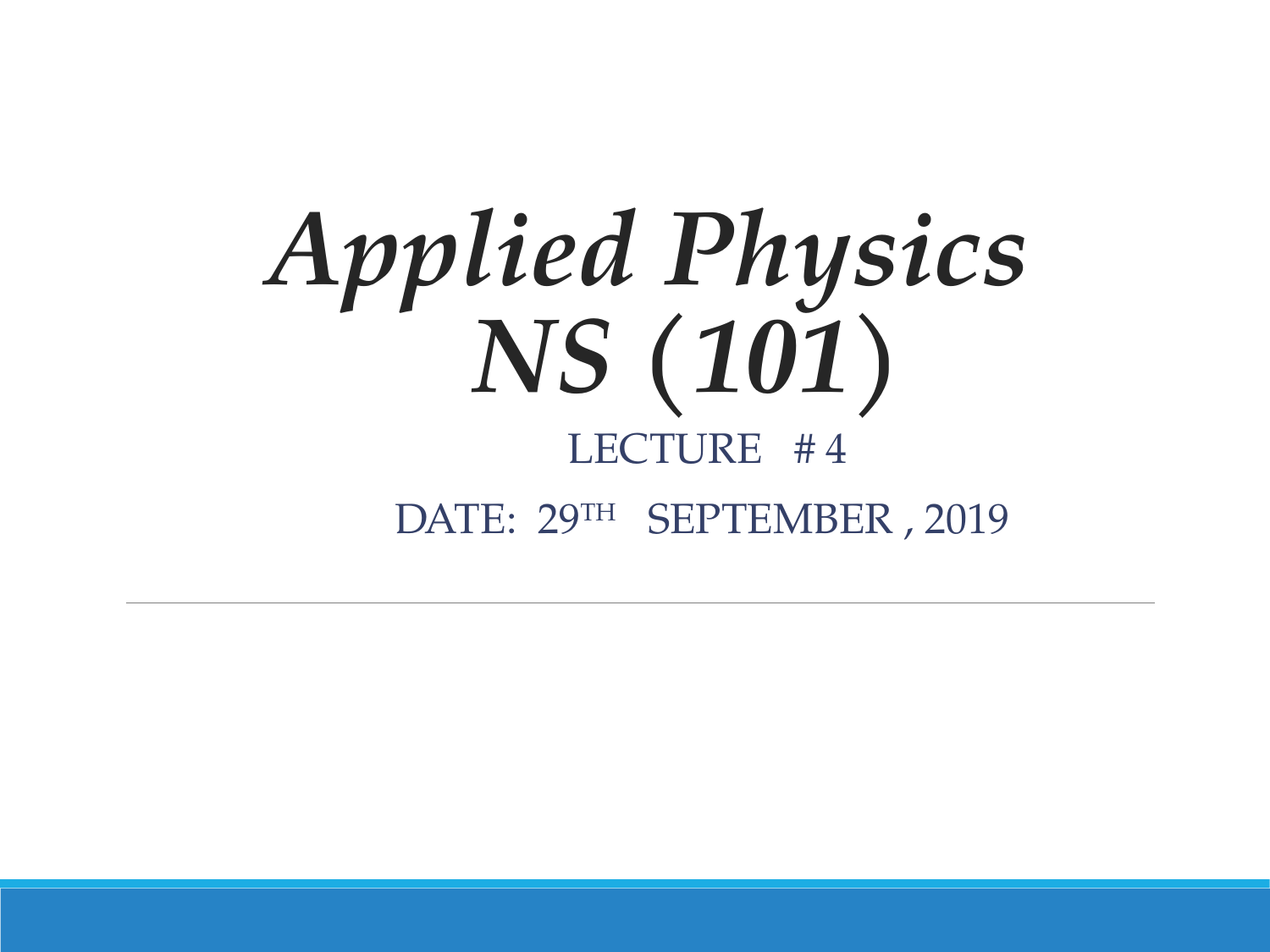

# Applied Physics    NS (101)
LECTURE   # 4
DATE:  29TH   SEPTEMBER , 2019